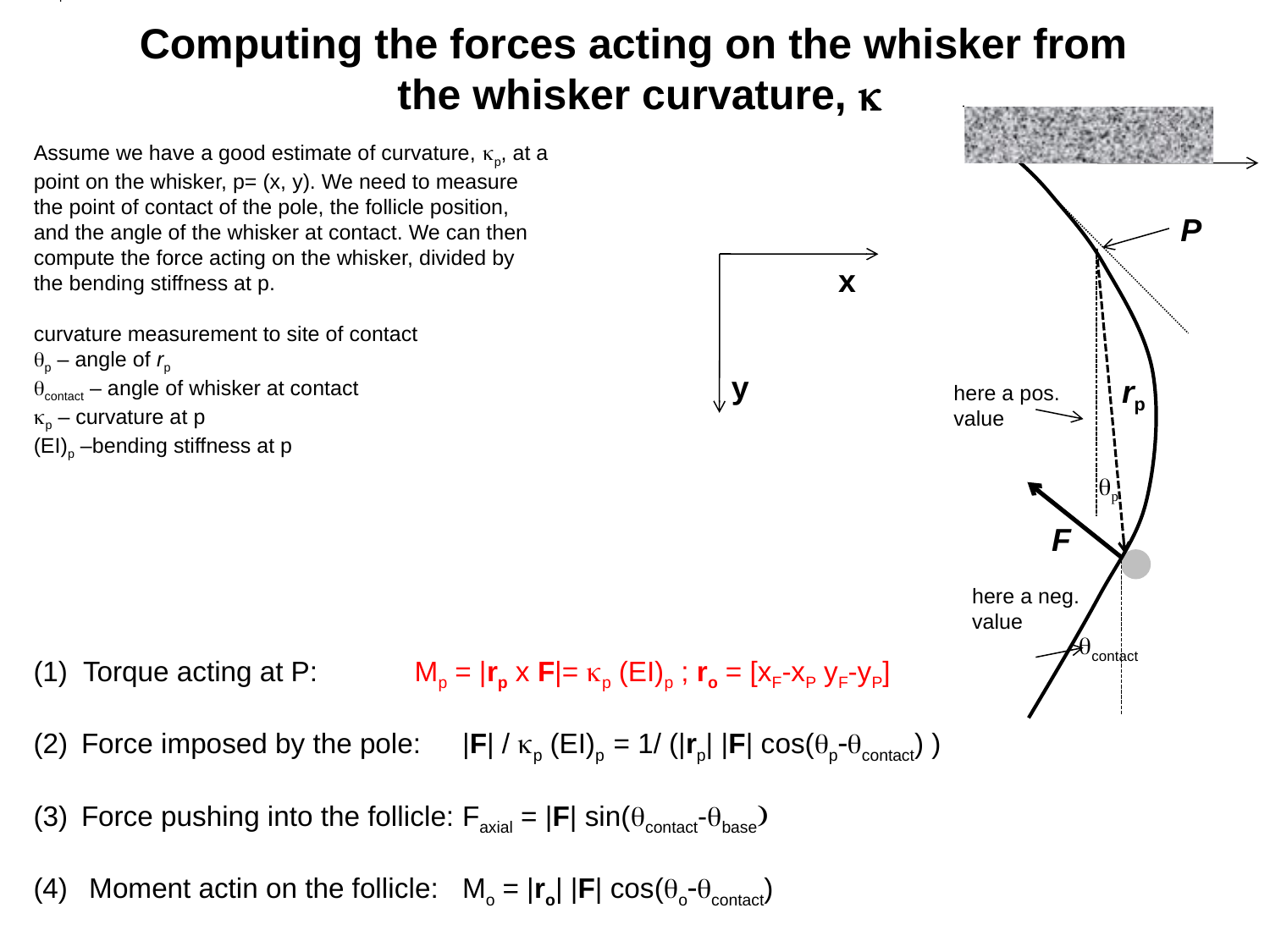

rp – vector from point of curvature measurement to site of contact
θp – angle of rp
θcontact – angle of whisker at contact
κp – curvature at p
(EI)p –bending stiffness at p

Computing the forces acting on the whisker from
the whisker curvature, κ
Assume we have a good estimate of curvature, κp, at a point on the whisker, p= (x, y). We need to measure the point of contact of the pole, the follicle position, and the angle of the whisker at contact. We can then compute the force acting on the whisker, divided by the bending stiffness at p.

curvature measurement to site of contact
θp – angle of rp
θcontact – angle of whisker at contact
κp – curvature at p
(EI)p –bending stiffness at p

x
P

rp

θcontact
θp
F
here a neg.
value
here a pos.
value
y

(1)  Torque acting at P:	Mp = |rp x F|= κp (EI)p ; ro = [xF-xP yF-yP]

Force imposed by the pole: 	|F| / κp (EI)p  = 1/ (|rp| |F| cos(θp−θcontact) )

Force pushing into the follicle:	Faxial = |F| sin(θcontact-θbase)

(4)	 Moment actin on the follicle:	Mo = |ro| |F| cos(θo−θcontact)